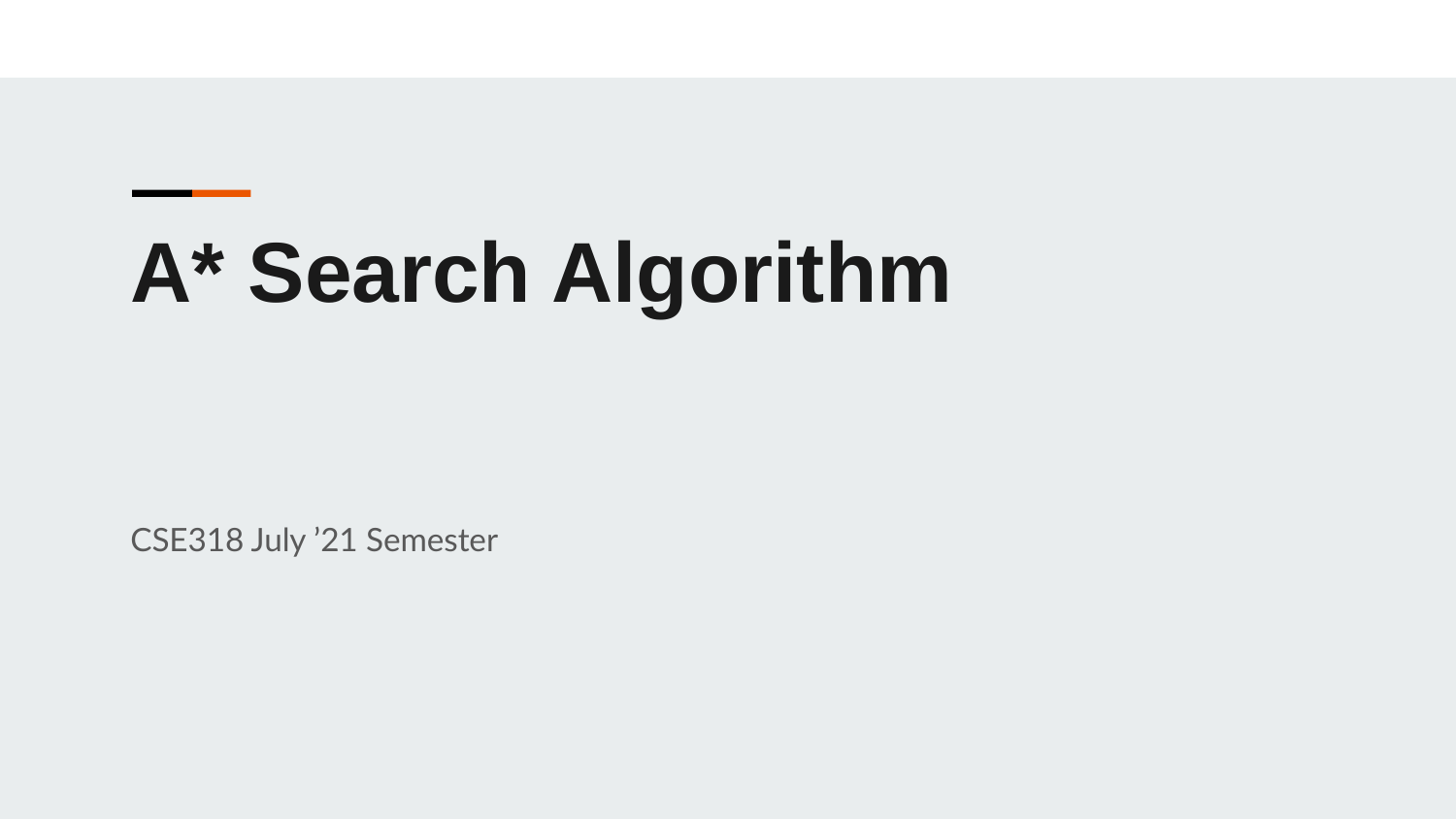

A* Search Algorithm
CSE318 July ’21 Semester